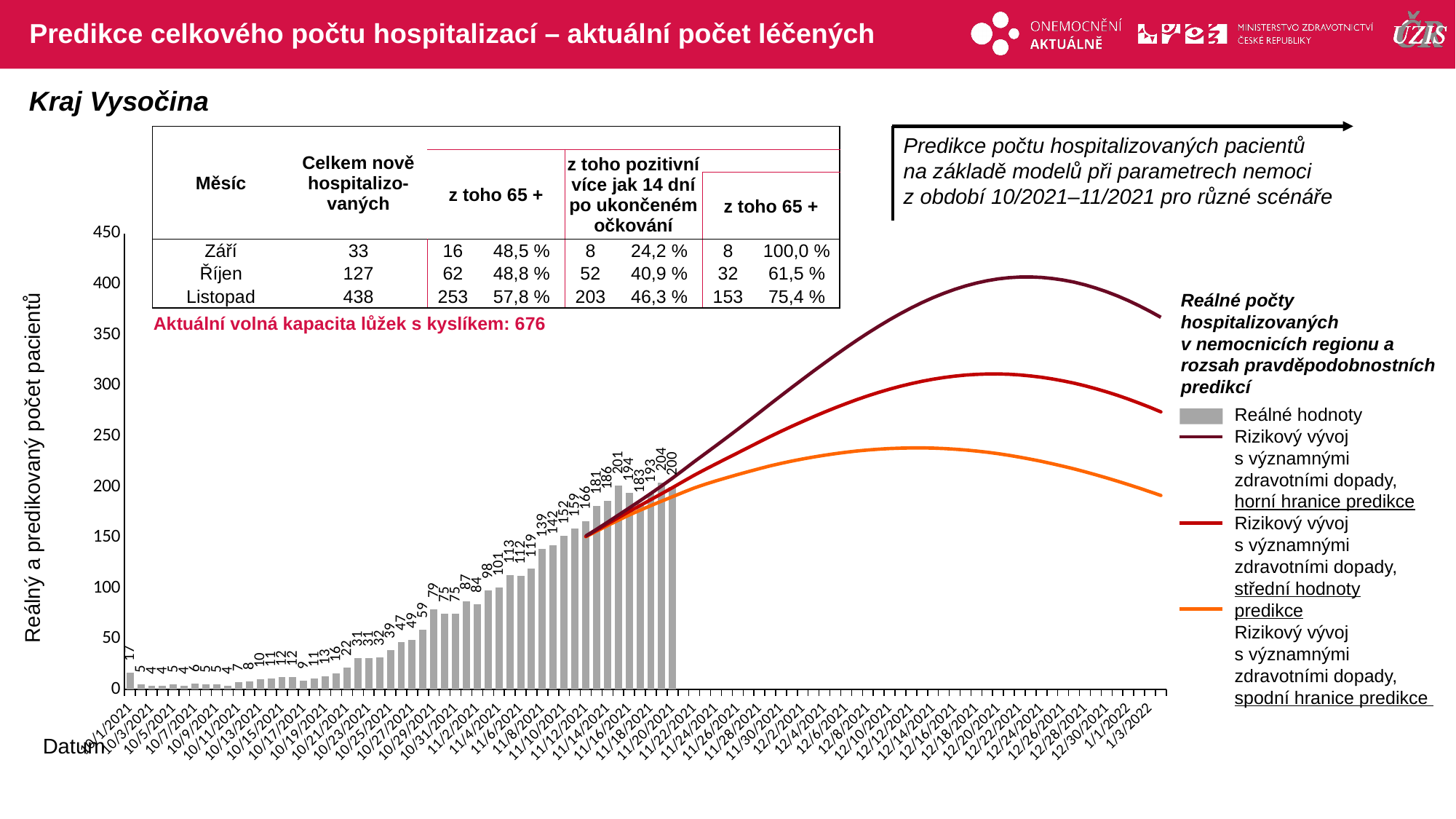

# Predikce celkového počtu hospitalizací – aktuální počet léčených
Kraj Vysočina
| Měsíc | Celkem nově hospitalizo-vaných |  |  |  |  |  |  |
| --- | --- | --- | --- | --- | --- | --- | --- |
|  |  | z toho 65 + |  | z toho pozitivní více jak 14 dní po ukončeném očkování |  |  |  |
|  |  |  |  |  |  | z toho 65 + |  |
| Září | 33 | 16 | 48,5 % | 8 | 24,2 % | 8 | 100,0 % |
| Říjen | 127 | 62 | 48,8 % | 52 | 40,9 % | 32 | 61,5 % |
| Listopad | 438 | 253 | 57,8 % | 203 | 46,3 % | 153 | 75,4 % |
| Aktuální volná kapacita lůžek s kyslíkem: 676 |  |  |  |  |  |  |  |
Predikce počtu hospitalizovaných pacientů na základě modelů při parametrech nemoci z období 10/2021–11/2021 pro různé scénáře

### Chart

| Category |  |  |  |  |  |  |
|---|---|---|---|---|---|---|
| 44470 | 17.0 | None | None | None | None | None |
| 44471 | 5.0 | None | None | None | None | None |
| 44472 | 4.0 | None | None | None | None | None |
| 44473 | 4.0 | None | None | None | None | None |
| 44474 | 5.0 | None | None | None | None | None |
| 44475 | 4.0 | None | None | None | None | None |
| 44476 | 6.0 | None | None | None | None | None |
| 44477 | 5.0 | None | None | None | None | None |
| 44478 | 5.0 | None | None | None | None | None |
| 44479 | 4.0 | None | None | None | None | None |
| 44480 | 7.0 | None | None | None | None | None |
| 44481 | 8.0 | None | None | None | None | None |
| 44482 | 10.0 | None | None | None | None | None |
| 44483 | 11.0 | None | None | None | None | None |
| 44484 | 12.0 | None | None | None | None | None |
| 44485 | 12.0 | None | None | None | None | None |
| 44486 | 9.0 | None | None | None | None | None |
| 44487 | 11.0 | None | None | None | None | None |
| 44488 | 13.0 | None | None | None | None | None |
| 44489 | 16.0 | None | None | None | None | None |
| 44490 | 22.0 | None | None | None | None | None |
| 44491 | 31.0 | None | None | None | None | None |
| 44492 | 31.0 | None | None | None | None | None |
| 44493 | 32.0 | None | None | None | None | None |
| 44494 | 39.0 | None | None | None | None | None |
| 44495 | 47.0 | None | None | None | None | None |
| 44496 | 49.0 | None | None | None | None | None |
| 44497 | 59.0 | None | None | None | None | None |
| 44498 | 79.0 | None | None | None | None | None |
| 44499 | 75.0 | None | None | None | None | None |
| 44500 | 75.0 | None | None | None | None | None |
| 44501 | 87.0 | None | None | None | None | None |
| 44502 | 84.0 | None | None | None | None | None |
| 44503 | 98.0 | None | None | None | None | None |
| 44504 | 101.0 | None | None | None | None | None |
| 44505 | 113.0 | None | None | None | None | None |
| 44506 | 112.0 | None | None | None | None | None |
| 44507 | 119.0 | None | None | None | None | None |
| 44508 | 139.0 | None | None | None | None | None |
| 44509 | 142.0 | None | None | None | None | None |
| 44510 | 152.0 | None | None | None | None | None |
| 44511 | 159.0 | None | None | None | None | None |
| 44512 | 166.0 | None | 150.7022733677941 | 151.0966089488661 | 151.49342582653634 | None |
| 44513 | 181.0 | None | 156.24286758975063 | 157.17350819123592 | 158.1130404142105 | None |
| 44514 | 186.0 | None | 161.75830631878785 | 163.3742687927671 | 165.0119622580945 | None |
| 44515 | 201.0 | None | 167.10016615642837 | 169.55189506242942 | 172.04747118058884 | None |
| 44516 | 194.0 | None | 172.14821138287255 | 175.59408964353247 | 179.11834168598597 | None |
| 44517 | 183.0 | None | 176.9199754619121 | 181.51554085171819 | 186.23969525057694 | None |
| 44518 | 193.0 | None | 181.49217233869743 | 187.3938638009334 | 193.49344046268163 | None |
| 44519 | 204.0 | None | 185.94829478582125 | 193.30765862554156 | 200.95668140208005 | None |
| 44520 | 200.0 | None | 190.29480191819067 | 199.26136851366346 | 208.63517912870722 | None |
| 44521 | None | None | 194.6903168538526 | 205.4072765152344 | 216.67805458343807 | None |
| 44522 | None | None | 198.88845588316647 | 211.494195116051 | 224.83227482132833 | None |
| 44523 | None | None | 202.51934630172258 | 217.14596243764458 | 232.7180300689758 | None |
| 44524 | None | None | 205.86418394441415 | 222.63877002091112 | 240.6087879791113 | None |
| 44525 | None | None | 209.0354077064501 | 228.0743829982384 | 248.5974687090811 | None |
| 44526 | None | None | 212.09448522540038 | 233.5012753214612 | 256.72090074710434 | None |
| 44527 | None | None | 215.03716362220857 | 238.89482773916208 | 264.9348338547545 | None |
| 44528 | None | None | 217.9024913846209 | 244.28686369599185 | 273.26405186564546 | None |
| 44529 | None | None | 220.65392768935305 | 249.63019617824324 | 281.6502904960321 | None |
| 44530 | None | None | 223.12698501751584 | 254.75254963353393 | 289.9123961568009 | None |
| 44531 | None | None | 225.40382603684287 | 259.7222472040261 | 298.1030686505965 | None |
| 44532 | None | None | 227.4888587414228 | 264.5330263801612 | 306.2029142919095 | None |
| 44533 | None | None | 229.40152196165468 | 269.1932093637863 | 314.20602417843554 | None |
| 44534 | None | None | 231.1300571428468 | 273.6749931359157 | 322.06477158294376 | None |
| 44535 | None | None | 232.7084231913207 | 278.0004436004676 | 329.7850211595678 | None |
| 44536 | None | None | 234.11131680064932 | 282.13394617447454 | 337.3160533752751 | None |
| 44537 | None | None | 235.3322216145975 | 286.05722701999656 | 344.62250427760443 | None |
| 44538 | None | None | 236.33829927042015 | 289.72701308043503 | 351.6448877821442 | None |
| 44539 | None | None | 237.13598953807815 | 293.13877418158705 | 358.36154741431153 | None |
| 44540 | None | None | 237.76949989782295 | 296.32556879458934 | 364.7879470256463 | None |
| 44541 | None | None | 238.1599588891513 | 299.19763177441223 | 370.81677158748073 | None |
| 44542 | None | None | 238.36722591796456 | 301.80401103211534 | 376.47951631240323 | None |
| 44543 | None | None | 238.38919367093456 | 304.13254139945025 | 381.74721632460535 | None |
| 44544 | None | None | 238.17678044122718 | 306.12571537411975 | 386.5472738557967 | None |
| 44545 | None | None | 237.76001407861537 | 307.80501911103823 | 390.8861317131596 | None |
| 44546 | None | None | 237.1349932538082 | 309.1586340622721 | 394.73780950903915 | None |
| 44547 | None | None | 236.3404532670977 | 310.2184872150671 | 398.12152844441175 | None |
| 44548 | None | None | 235.30838224340118 | 310.90972616273257 | 400.95012395069796 | None |
| 44549 | None | None | 234.10530700733662 | 311.293621312649 | 403.27464311843545 | None |
| 44550 | None | None | 232.71316849317537 | 311.3473186284791 | 405.0630346334117 | None |
| 44551 | None | None | 231.08255220608777 | 311.01740992620444 | 406.25411569632513 | None |
| 44552 | None | None | 229.25442792468 | 310.3411889330763 | 406.87839048457204 | None |
| 44553 | None | None | 227.26813217312565 | 309.35593738018866 | 406.9686807664767 | None |
| 44554 | None | None | 225.11033738766383 | 308.0467748455282 | 406.5068802011951 | None |
| 44555 | None | None | 222.7591673130962 | 306.3910838230425 | 405.468702668981 | None |
| 44556 | None | None | 220.30078273656798 | 304.47508106575754 | 403.9402411109862 | None |
| 44557 | None | None | 217.70763643784477 | 302.27203390396573 | 401.8961342352385 | None |
| 44558 | None | None | 214.84630996947635 | 299.6495717902375 | 399.2063303375687 | None |
| 44559 | None | None | 211.8796941896789 | 296.7731372576364 | 396.04078478659017 | None |
| 44560 | None | None | 208.80604226491772 | 293.6433804584833 | 392.4051530024982 | None |
| 44561 | None | None | 205.5998025695539 | 290.2380773910338 | 388.2837508648911 | None |
| 44562 | None | None | 202.22980203669587 | 286.52333011748505 | 383.6436767976577 | None |
| 44563 | None | None | 198.74706040482505 | 282.5590247853245 | 378.5579120275163 | None |
| 44564 | None | None | 195.17062646967747 | 278.3689761054085 | 373.05967511497954 | None |
| 44565 | None | None | 191.49361997224764 | 273.9515165189165 | 367.15750296313456 | None |
Reálné počty hospitalizovaných v nemocnicích regionu a rozsah pravděpodobnostních predikcí
Reálné hodnoty
Rizikový vývoj s významnými zdravotními dopady, horní hranice predikce Rizikový vývoj s významnými zdravotními dopady, střední hodnoty predikce
Rizikový vývoj s významnými zdravotními dopady, spodní hranice predikce

Reálný a predikovaný počet pacientů
Datum